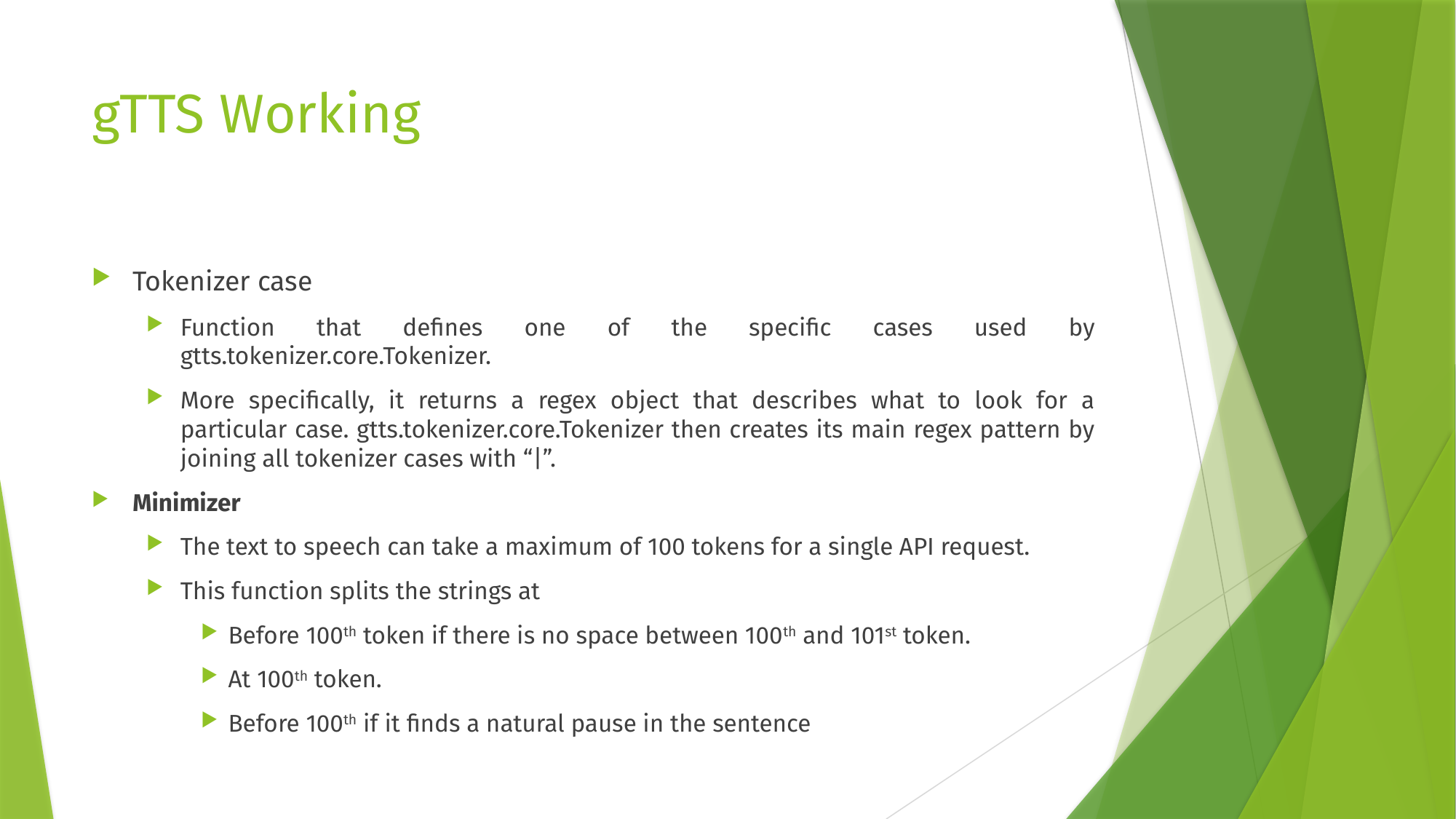

# gTTS Working
Tokenizer case
Function that defines one of the specific cases used by gtts.tokenizer.core.Tokenizer.
More specifically, it returns a regex object that describes what to look for a particular case. gtts.tokenizer.core.Tokenizer then creates its main regex pattern by joining all tokenizer cases with “|”.
Minimizer
The text to speech can take a maximum of 100 tokens for a single API request.
This function splits the strings at
Before 100th token if there is no space between 100th and 101st token.
At 100th token.
Before 100th if it finds a natural pause in the sentence